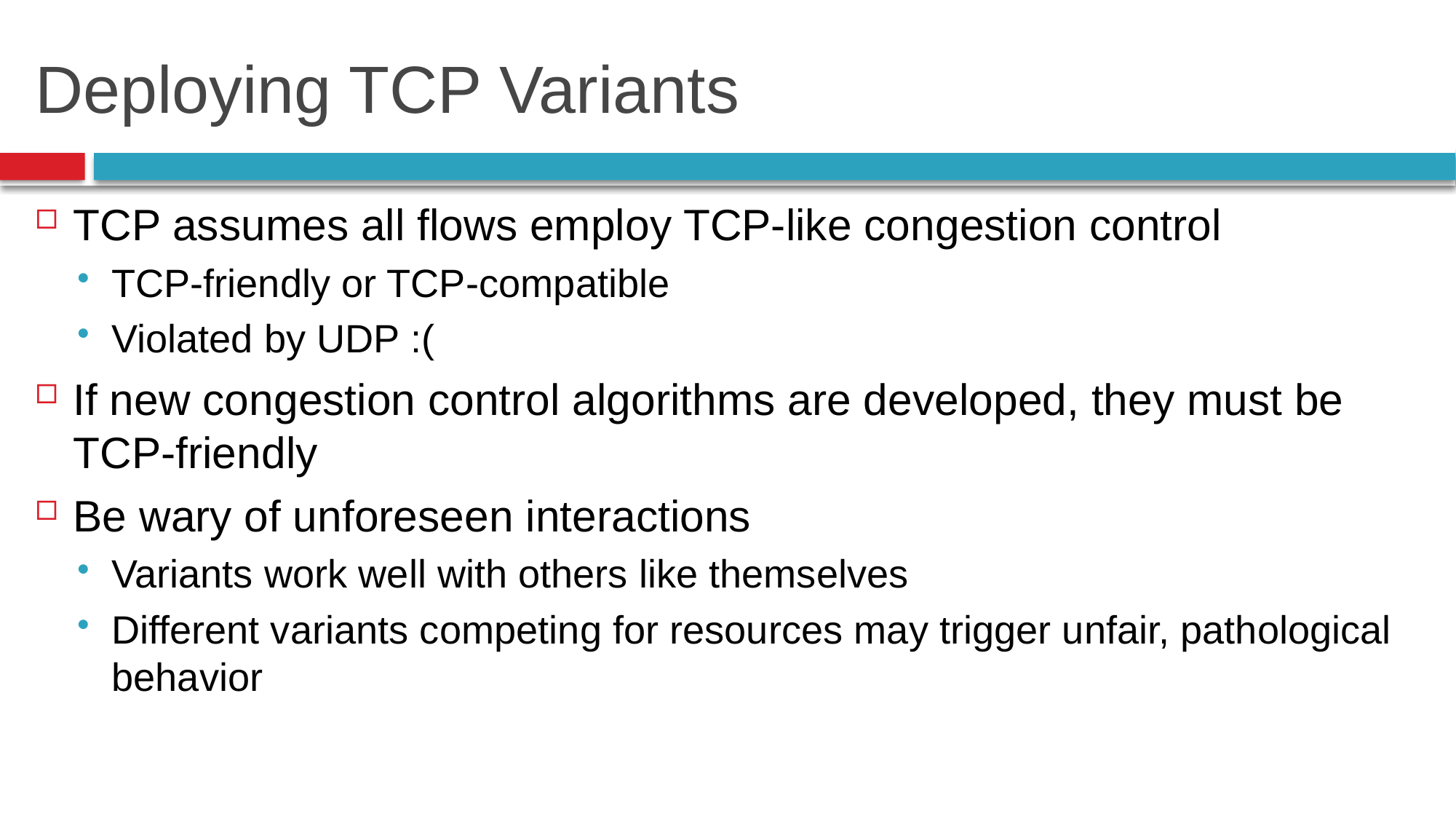

# Deploying TCP Variants
TCP assumes all flows employ TCP-like congestion control
TCP-friendly or TCP-compatible
Violated by UDP :(
If new congestion control algorithms are developed, they must be TCP-friendly
Be wary of unforeseen interactions
Variants work well with others like themselves
Different variants competing for resources may trigger unfair, pathological behavior
44